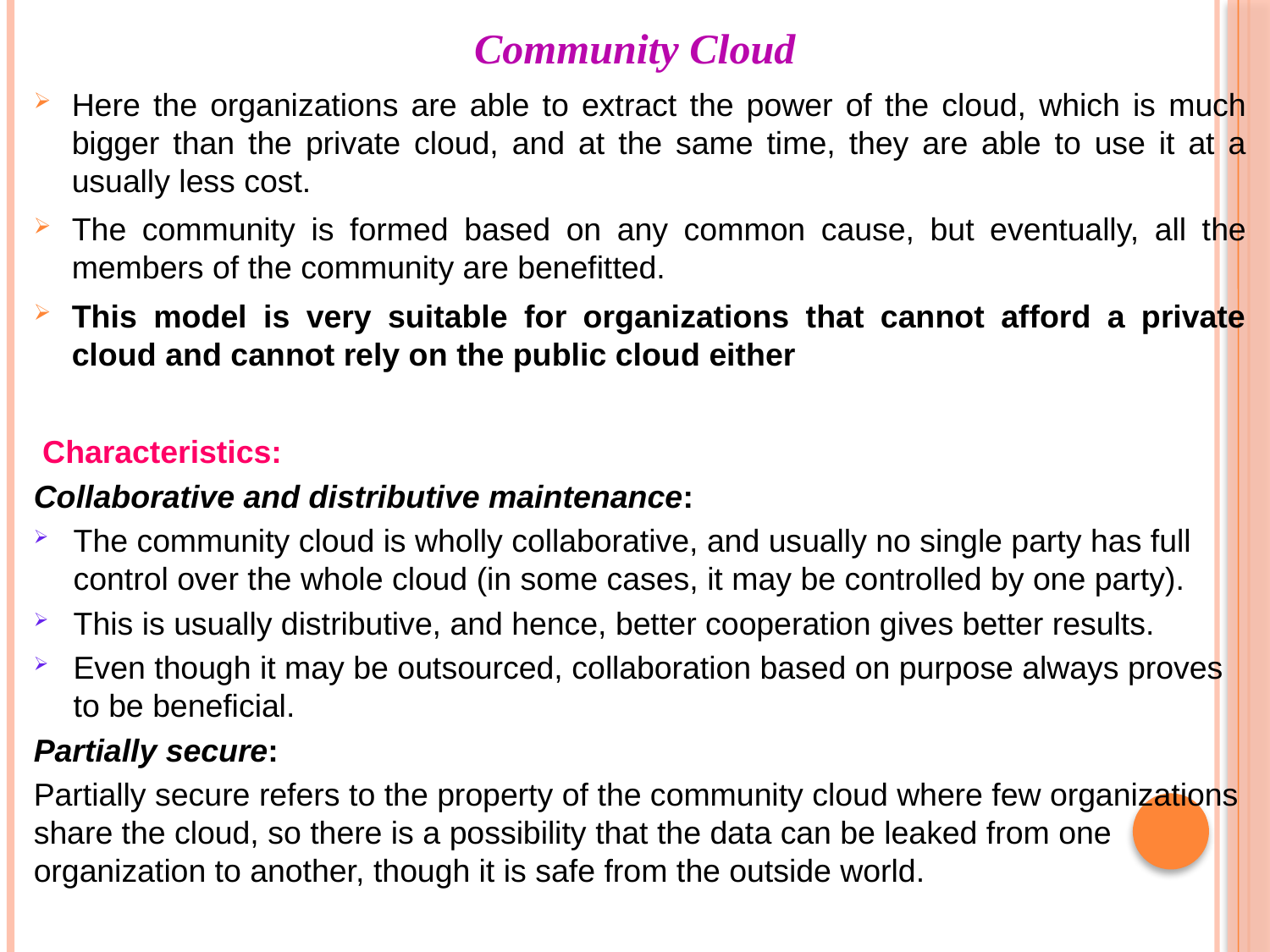

# Community Cloud
Here the organizations are able to extract the power of the cloud, which is much bigger than the private cloud, and at the same time, they are able to use it at a usually less cost.
The community is formed based on any common cause, but eventually, all the members of the community are benefitted.
This model is very suitable for organizations that cannot afford a private cloud and cannot rely on the public cloud either

 Characteristics:
Collaborative and distributive maintenance:
The community cloud is wholly collaborative, and usually no single party has full control over the whole cloud (in some cases, it may be controlled by one party).
This is usually distributive, and hence, better cooperation gives better results.
Even though it may be outsourced, collaboration based on purpose always proves to be beneficial.
Partially secure:
Partially secure refers to the property of the community cloud where few organizations share the cloud, so there is a possibility that the data can be leaked from one organization to another, though it is safe from the outside world.